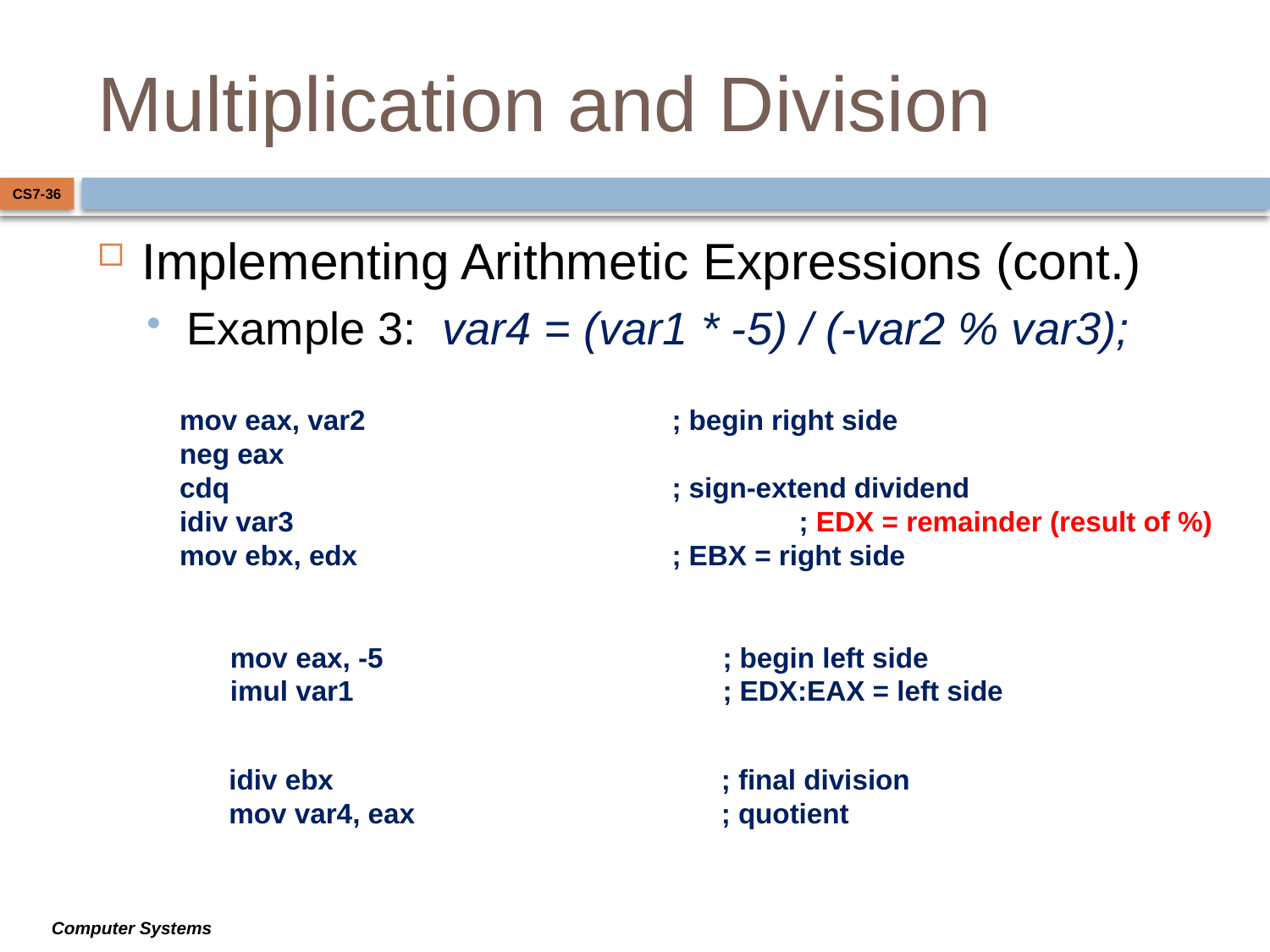

# Multiplication and Division
CS7-36
Implementing Arithmetic Expressions (cont.)
Example 3:  var4 = (var1 * -5) / (-var2 % var3);

  mov eax, var2			; begin right side
  neg eax
  cdq	 			; sign-extend dividend
  idiv var3				; EDX = remainder (result of %)
  mov ebx, edx			; EBX = right side
  mov eax, -5			; begin left side
  imul var1			; EDX:EAX = left side
  idiv ebx				; final division
  mov var4, eax			; quotient